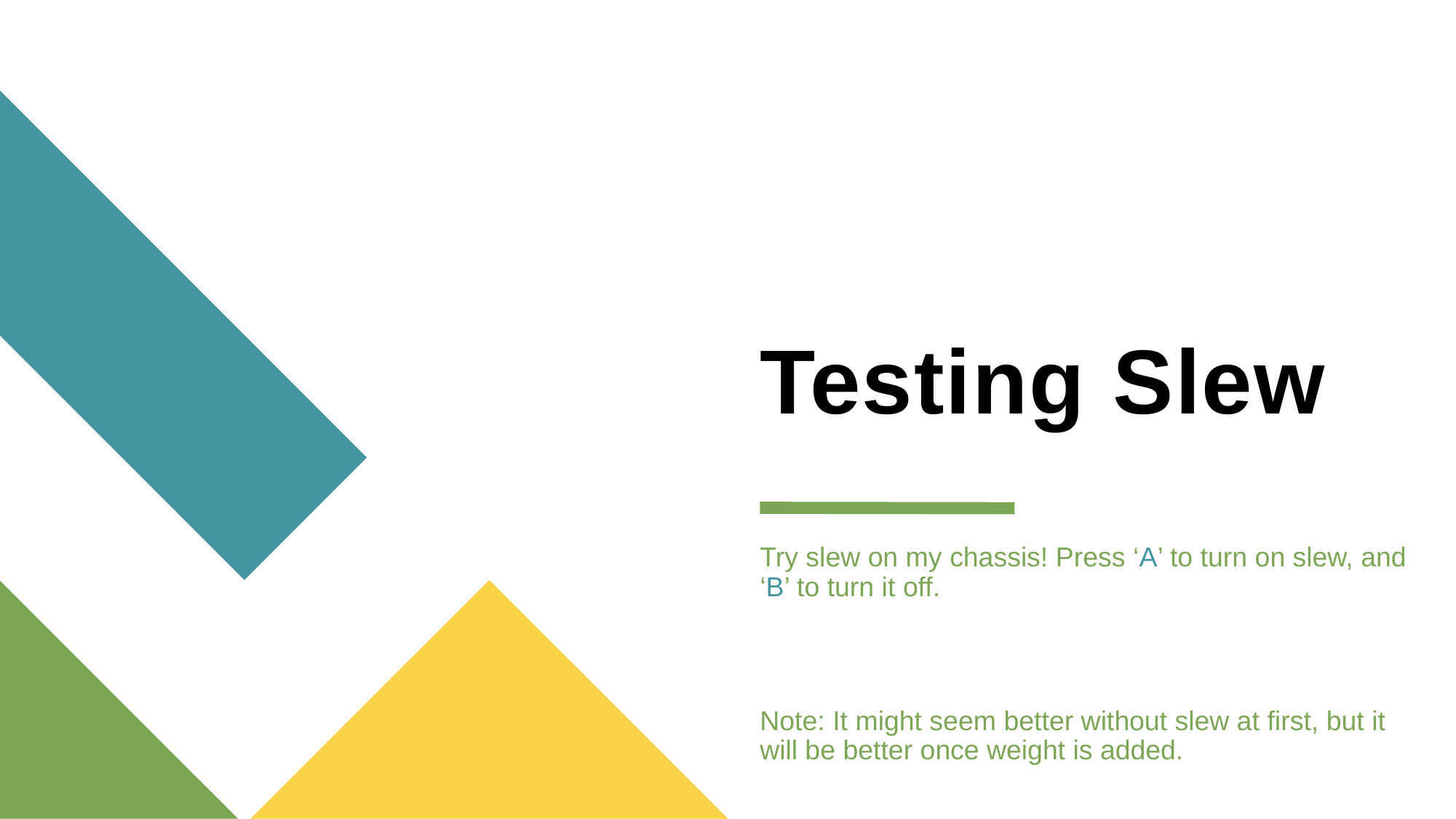

# Testing Slew
Try slew on my chassis! Press ‘A’ to turn on slew, and ‘B’ to turn it off.

Note: It might seem better without slew at first, but it will be better once weight is added.